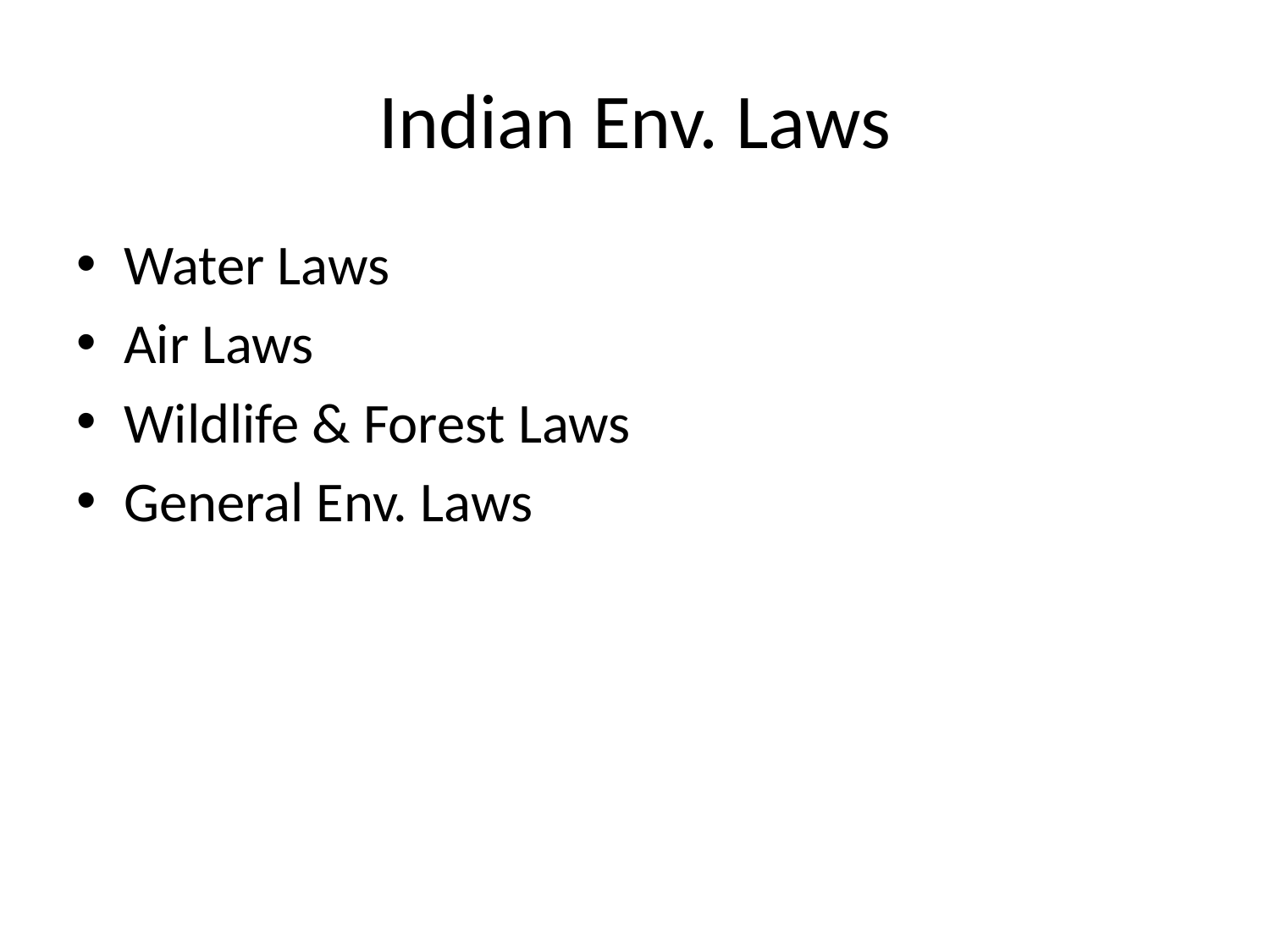

# Indian Env. Laws
Water Laws
Air Laws
Wildlife & Forest Laws
General Env. Laws